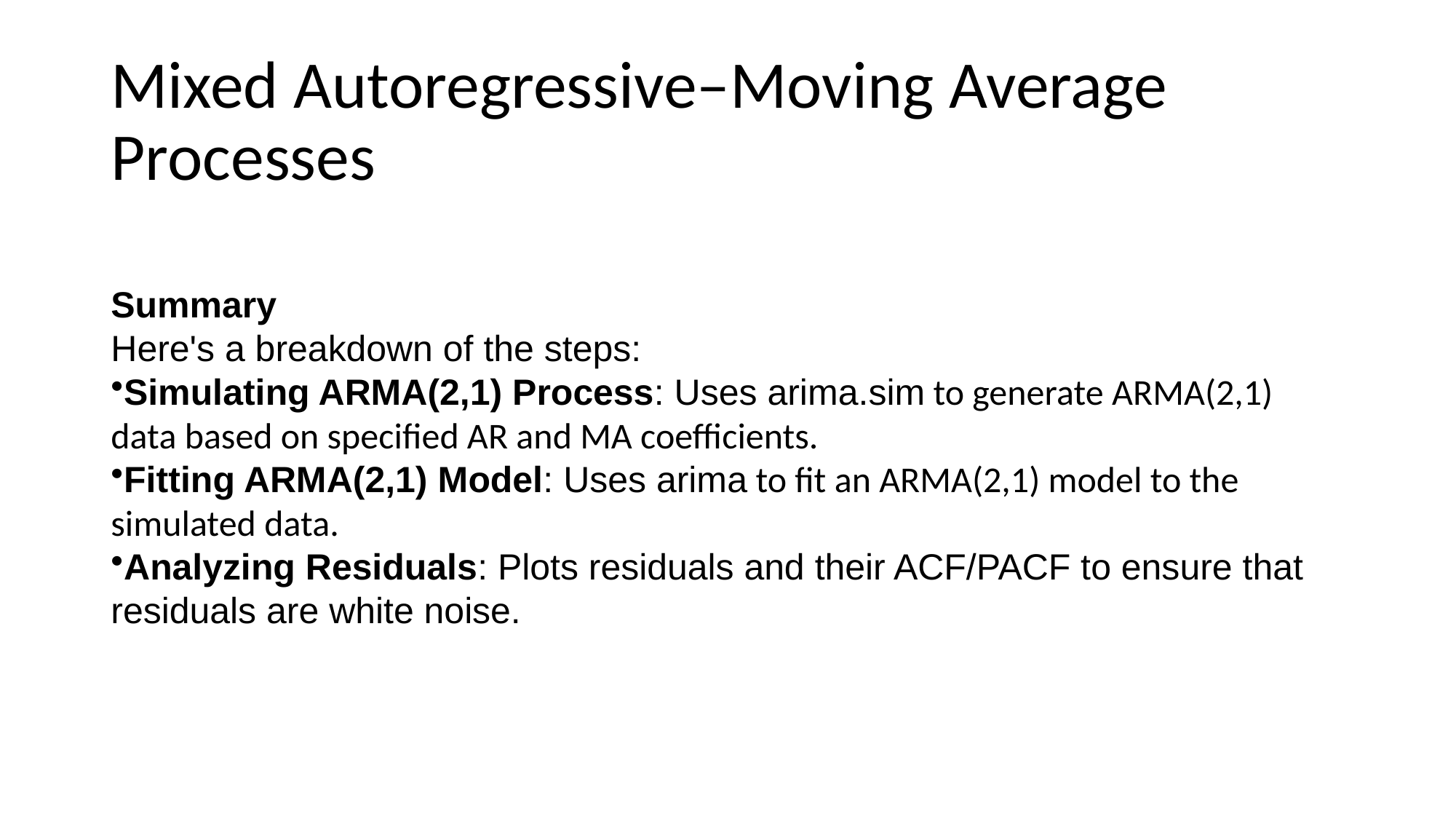

# Mixed Autoregressive–Moving Average Processes
Summary
Here's a breakdown of the steps:
Simulating ARMA(2,1) Process: Uses arima.sim to generate ARMA(2,1) data based on specified AR and MA coefficients.
Fitting ARMA(2,1) Model: Uses arima to fit an ARMA(2,1) model to the simulated data.
Analyzing Residuals: Plots residuals and their ACF/PACF to ensure that residuals are white noise.